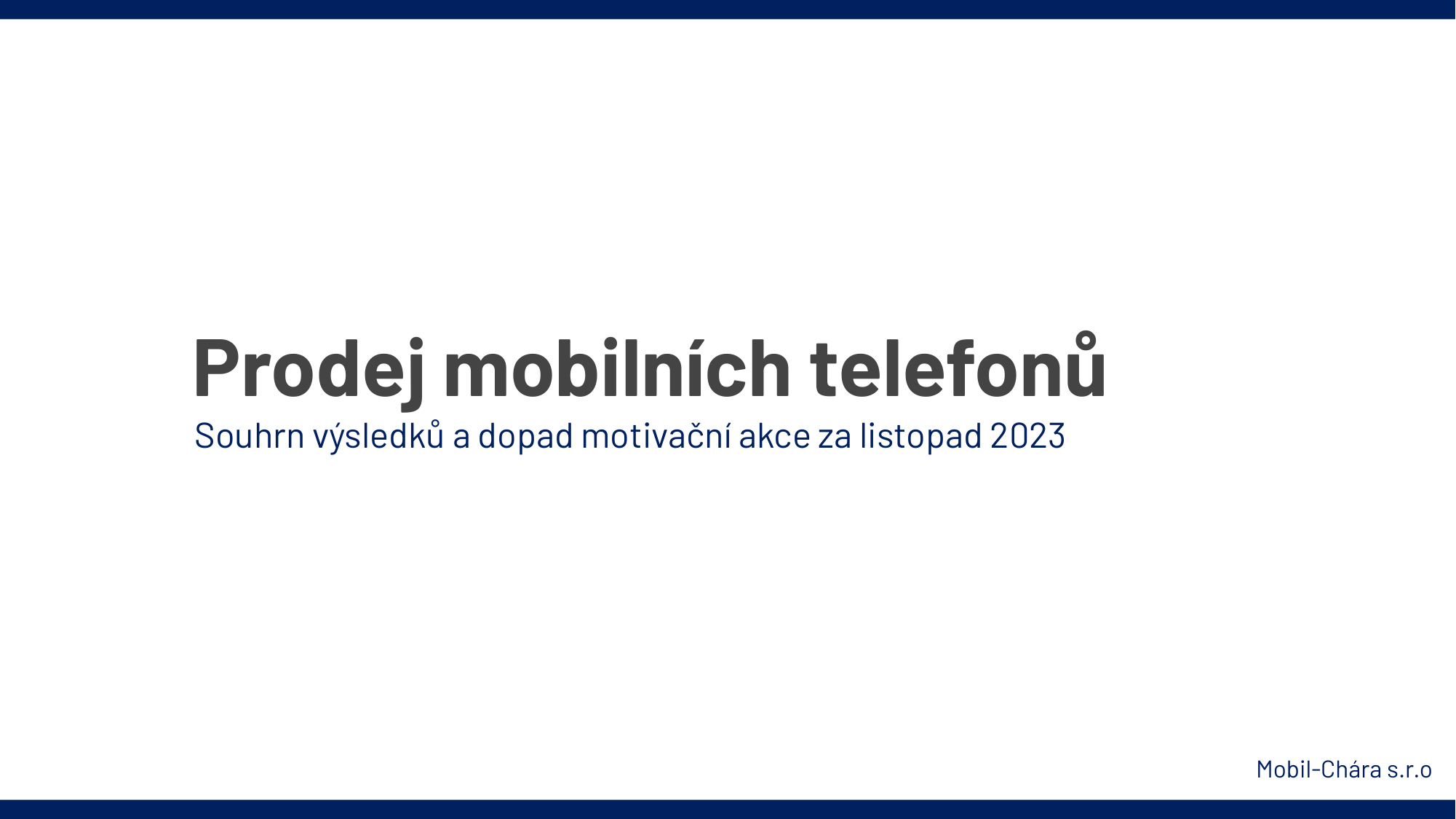

# Prodej mobilních telefonů
Souhrn výsledků a dopad motivační akce za listopad 2023
Mobil-Chára s.r.o